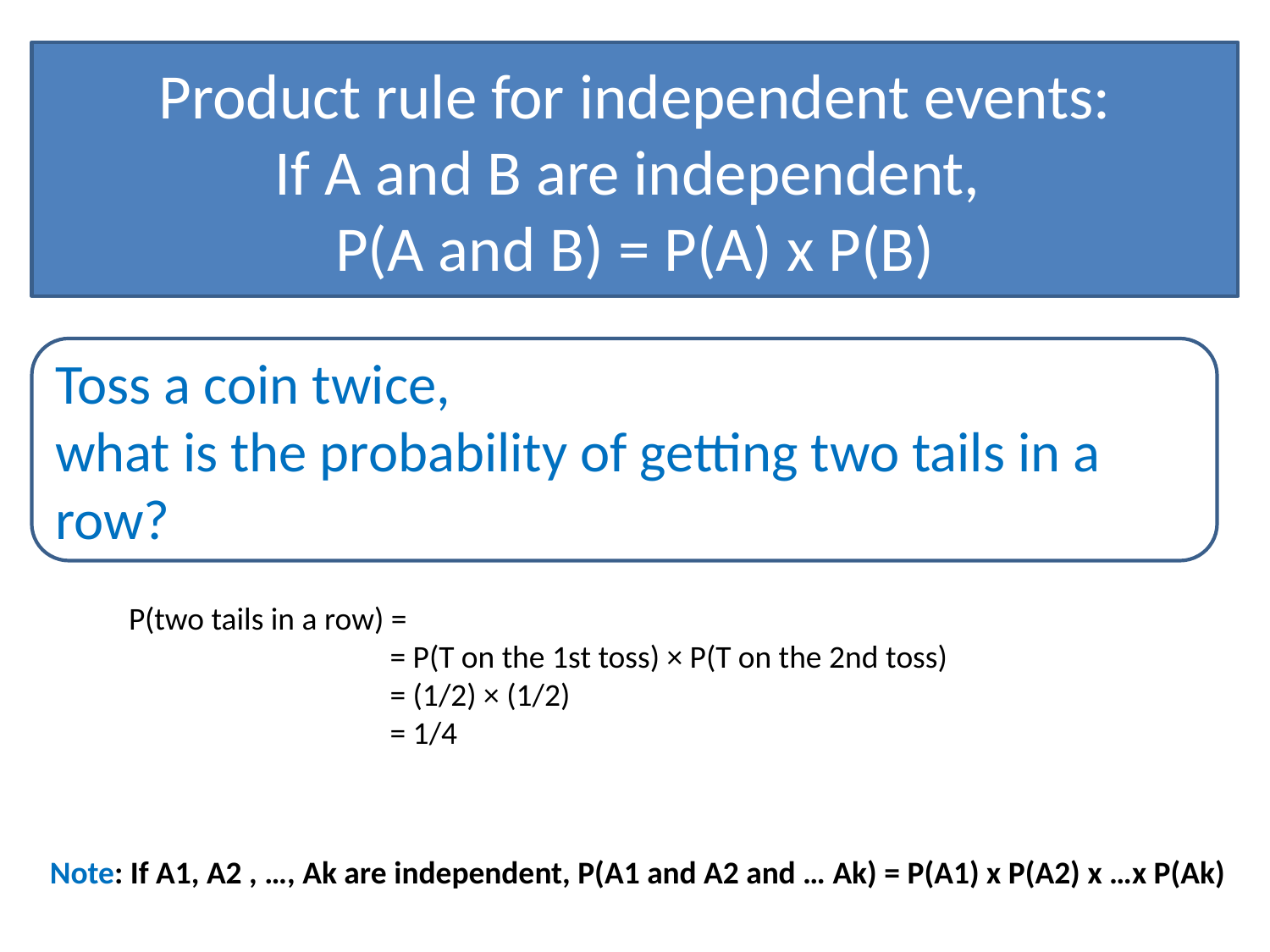

Product rule for independent events:
If A and B are independent,
P(A and B) = P(A) x P(B)
Toss a coin twice,
what is the probability of getting two tails in a row?
P(two tails in a row) =
		 = P(T on the 1st toss) × P(T on the 2nd toss)
		 = (1/2) × (1/2)
		 = 1/4
Note: If A1, A2 , …, Ak are independent, P(A1 and A2 and … Ak) = P(A1) x P(A2) x …x P(Ak)